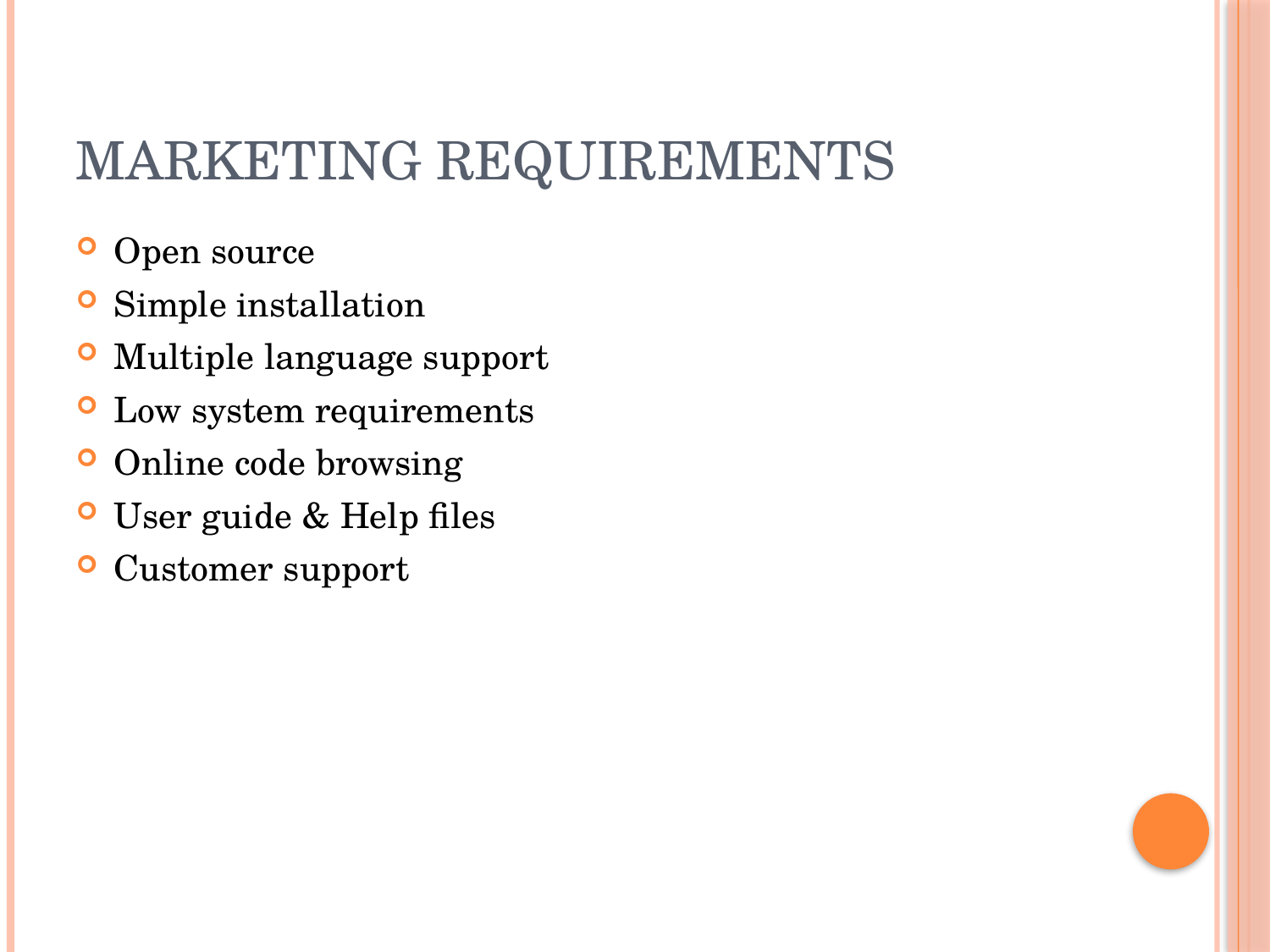

# Marketing Requirements
Open source
Simple installation
Multiple language support
Low system requirements
Online code browsing
User guide & Help files
Customer support